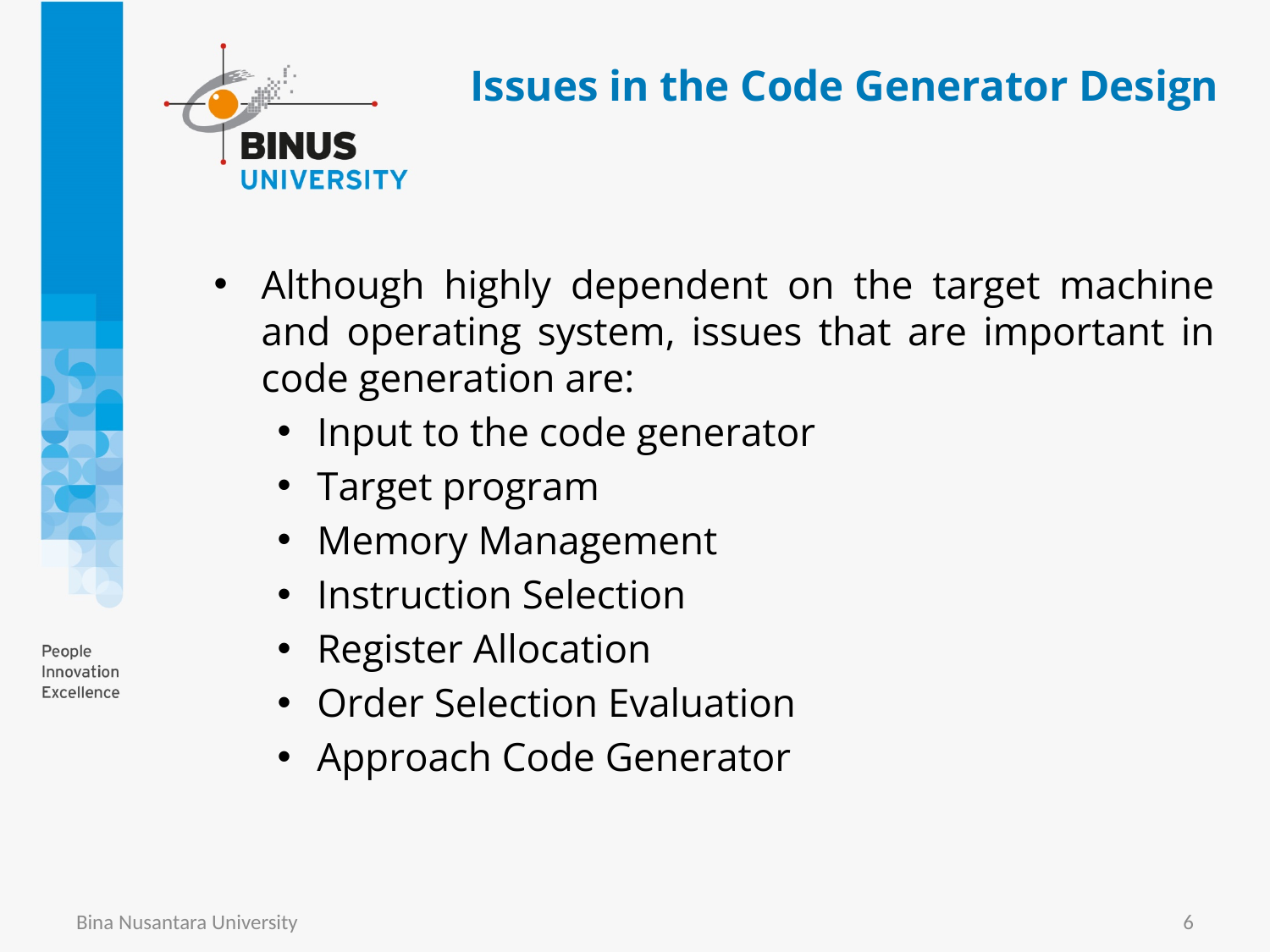

# Issues in the Code Generator Design
Although highly dependent on the target machine and operating system, issues that are important in code generation are:
Input to the code generator
Target program
Memory Management
Instruction Selection
Register Allocation
Order Selection Evaluation
Approach Code Generator
Bina Nusantara University
6